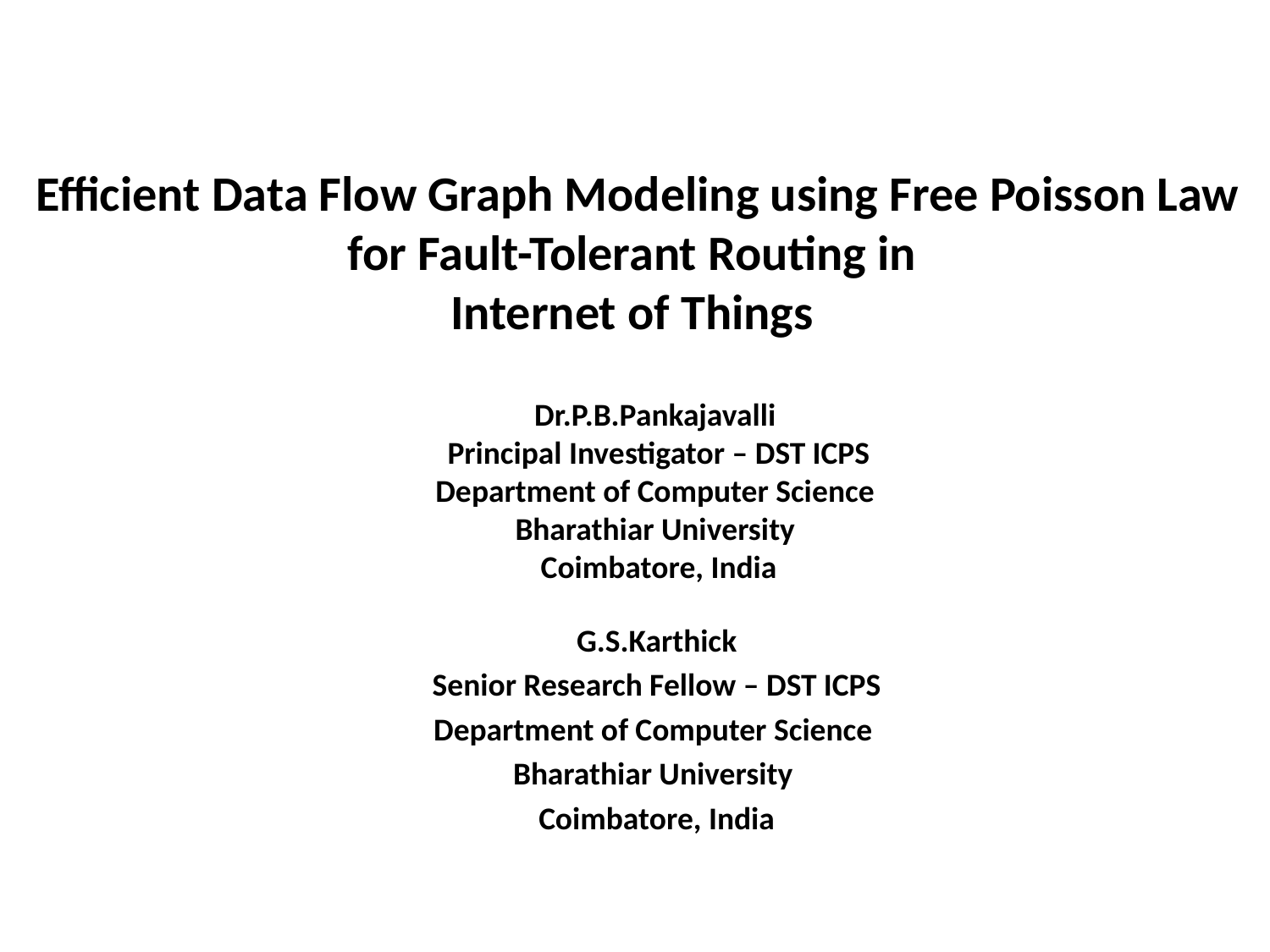

# Efficient Data Flow Graph Modeling using Free Poisson Law for Fault-Tolerant Routing in Internet of Things

Dr.P.B.Pankajavalli
Principal Investigator – DST ICPS
Department of Computer Science
Bharathiar University
Coimbatore, India

G.S.Karthick
Senior Research Fellow – DST ICPS
Department of Computer Science
Bharathiar University
Coimbatore, India